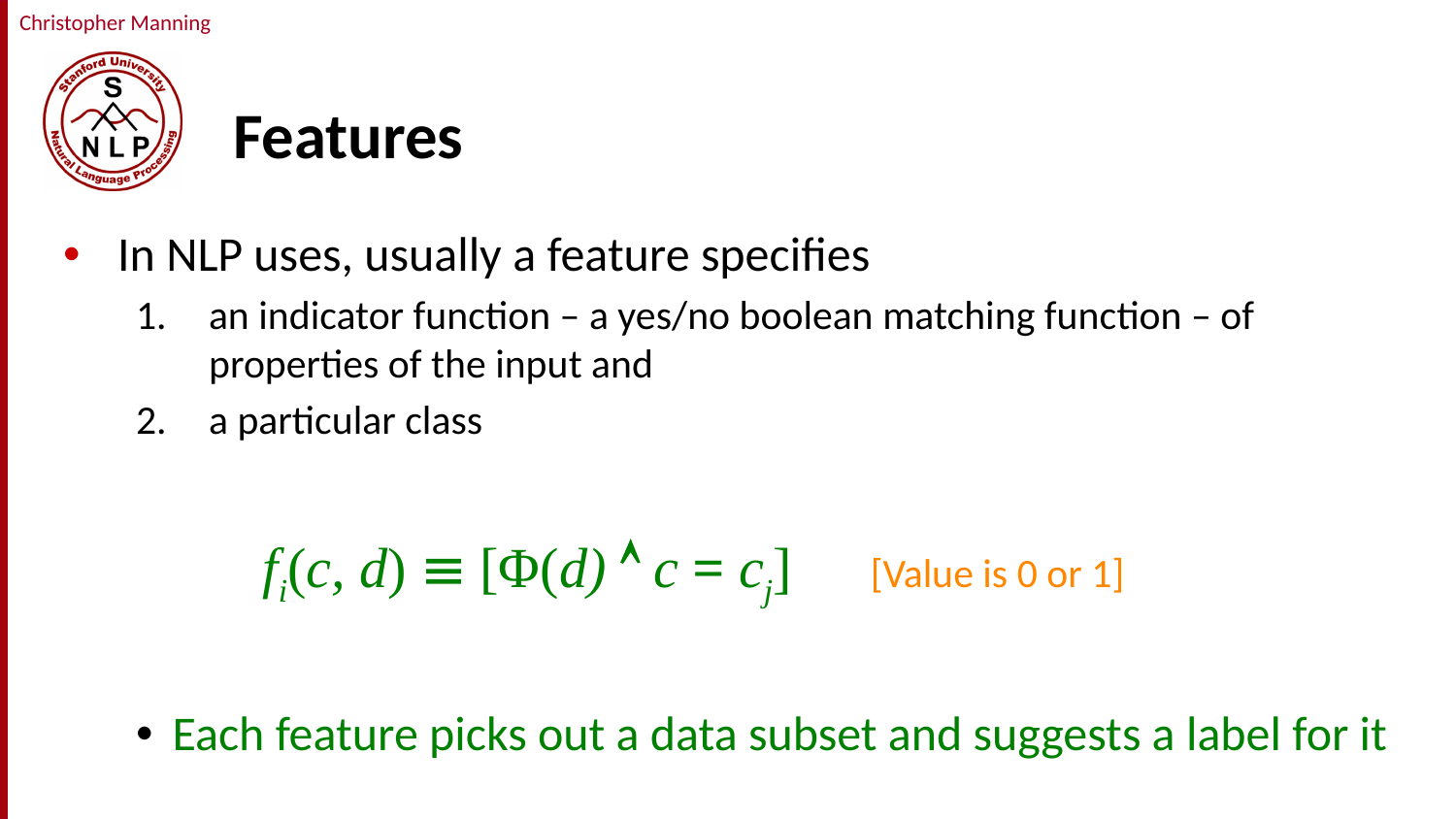

# Features
In NLP uses, usually a feature specifies
an indicator function – a yes/no boolean matching function – of properties of the input and
a particular class

         fi(c, d) ≡ [Φ(d) ∧ c = cj]            [Value is 0 or 1]

Each feature picks out a data subset and suggests a label for it